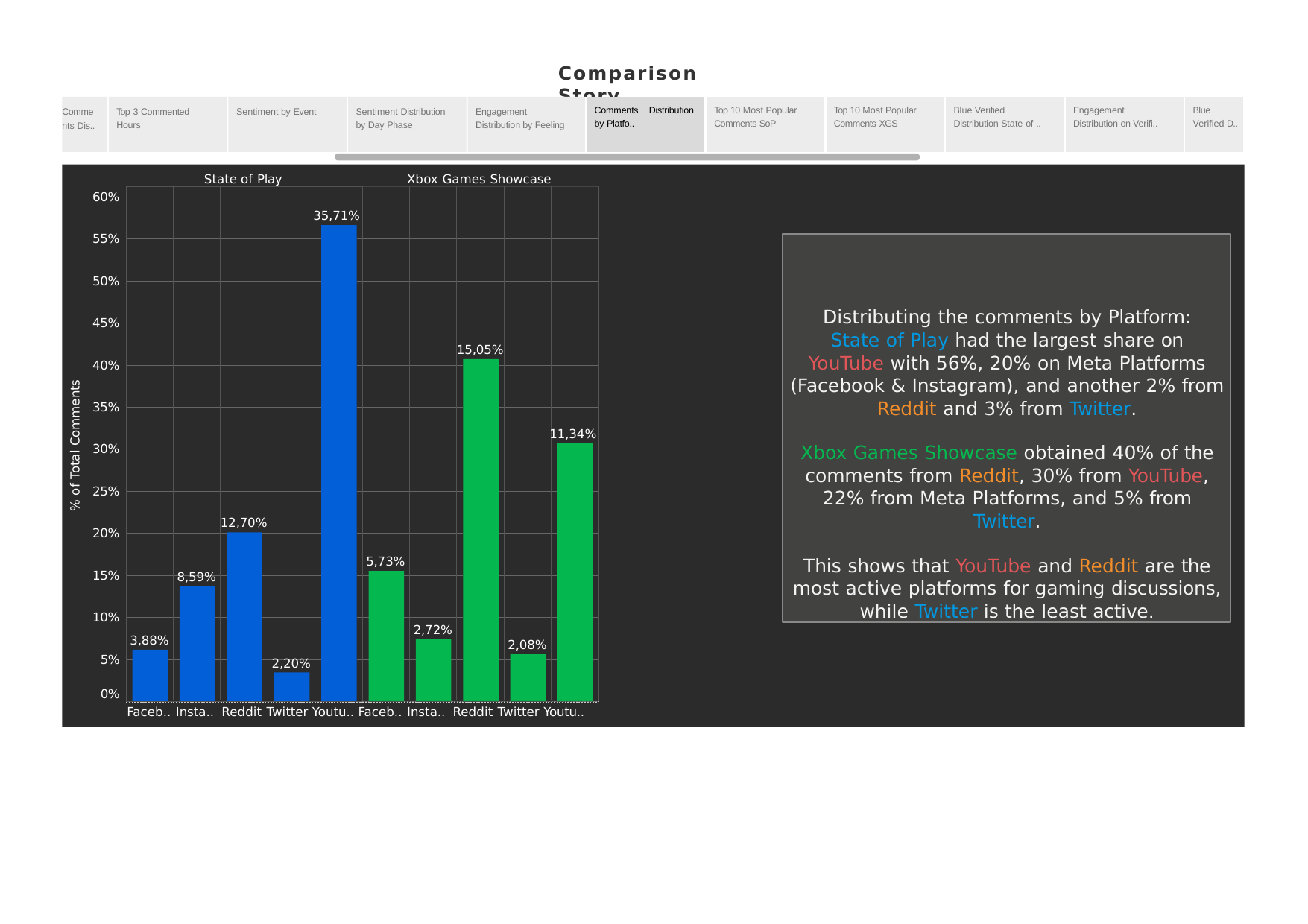

Comparison Story

| Comments Distribution by Platfo.. | Top 10 Most Popular Comments SoP | Top 10 Most Popular Comments XGS | Blue Verified Distribution State of .. | Engagement Distribution on Verifi.. | Blue Verified D.. |
| --- | --- | --- | --- | --- | --- |
Top 3 Commented Hours
Sentiment Distribution by Day Phase
Engagement Distribution by Feeling
Comme
Sentiment by Event
nts Dis..

State of Play
Xbox Games Showcase

60%
35,71%
55%

Distributing the comments by Platform: State of Play had the largest share on YouTube with 56%, 20% on Meta Platforms
(Facebook & Instagram), and another 2% from Reddit and 3% from Twitter.

Xbox Games Showcase obtained 40% of the comments from Reddit, 30% from YouTube, 22% from Meta Platforms, and 5% from Twitter.

This shows that YouTube and Reddit are the most active platforms for gaming discussions, while Twitter is the least active.
50%
45%
15,05%
40%
% of Total Comments
35%
11,34%
30%
25%
12,70%
20%
5,73%
15%
8,59%
10%
2,72%
3,88%
2,08%
5%
2,20%
0%
Faceb.. Insta.. Reddit Twitter Youtu.. Faceb.. Insta.. Reddit Twitter Youtu..